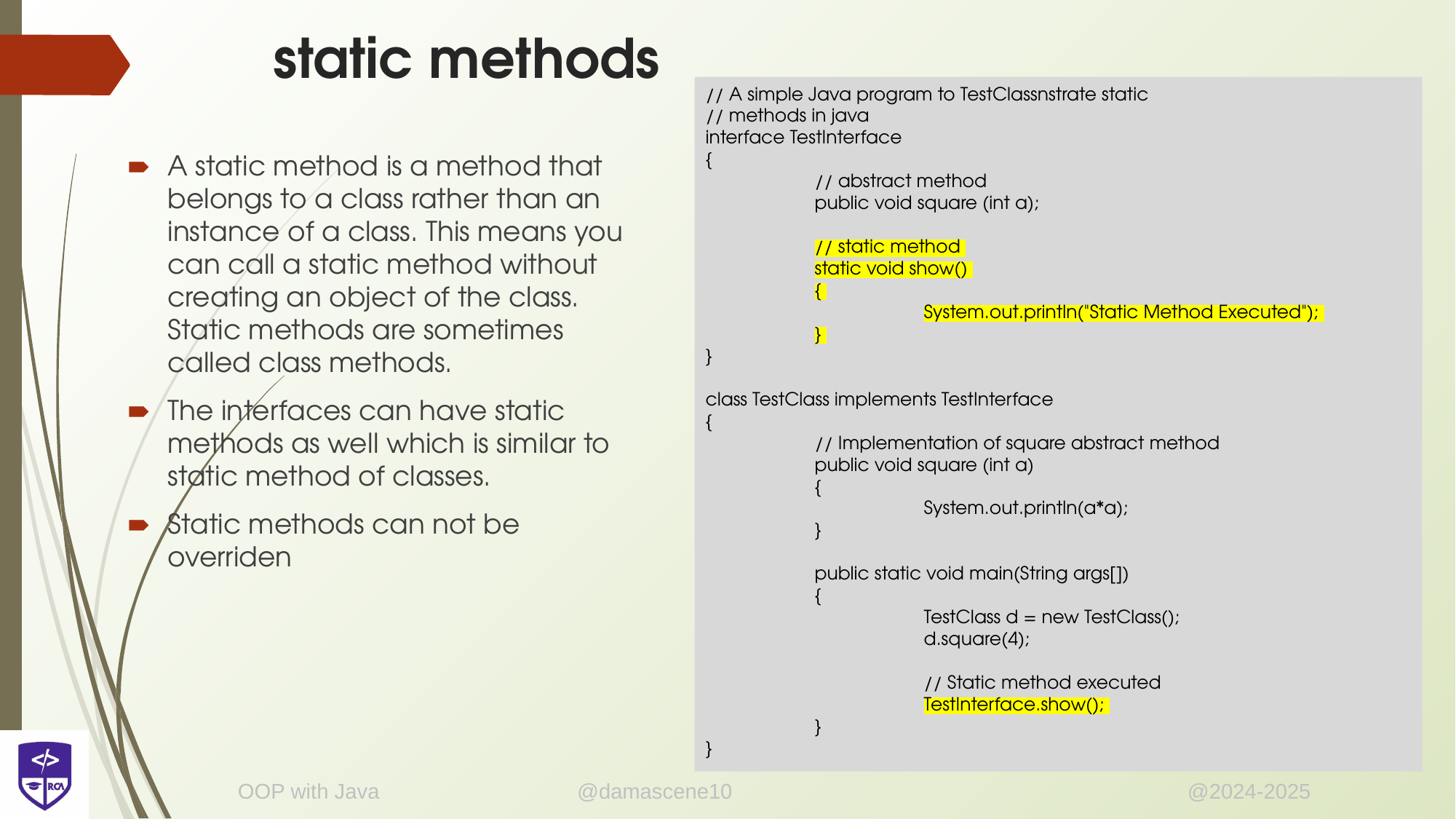

# static methods
// A simple Java program to TestClassnstrate static
// methods in java
interface TestInterface
{
	// abstract method
	public void square (int a);

	// static method
	static void show()
	{
		System.out.println("Static Method Executed");
	}
}

class TestClass implements TestInterface
{
	// Implementation of square abstract method
	public void square (int a)
	{
		System.out.println(a*a);
	}

	public static void main(String args[])
	{
		TestClass d = new TestClass();
		d.square(4);

		// Static method executed
		TestInterface.show();
	}
}
A static method is a method that belongs to a class rather than an instance of a class. This means you can call a static method without creating an object of the class. Static methods are sometimes called class methods.
The interfaces can have static methods as well which is similar to static method of classes.
Static methods can not be overriden